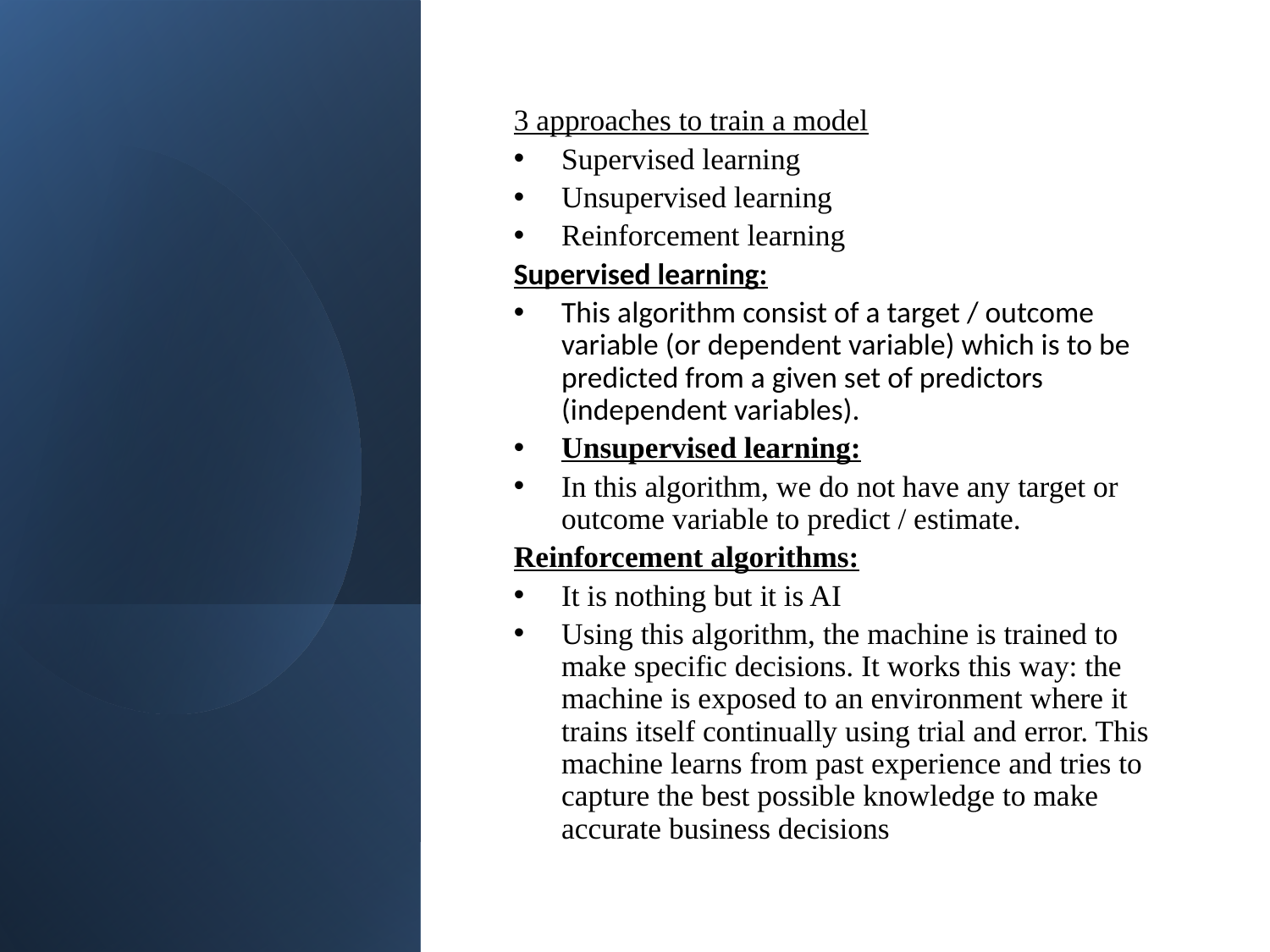

3 approaches to train a model
Supervised learning
Unsupervised learning
Reinforcement learning
Supervised learning:
This algorithm consist of a target / outcome variable (or dependent variable) which is to be predicted from a given set of predictors (independent variables).
Unsupervised learning:
In this algorithm, we do not have any target or outcome variable to predict / estimate.
Reinforcement algorithms:
It is nothing but it is AI
Using this algorithm, the machine is trained to make specific decisions. It works this way: the machine is exposed to an environment where it trains itself continually using trial and error. This machine learns from past experience and tries to capture the best possible knowledge to make accurate business decisions